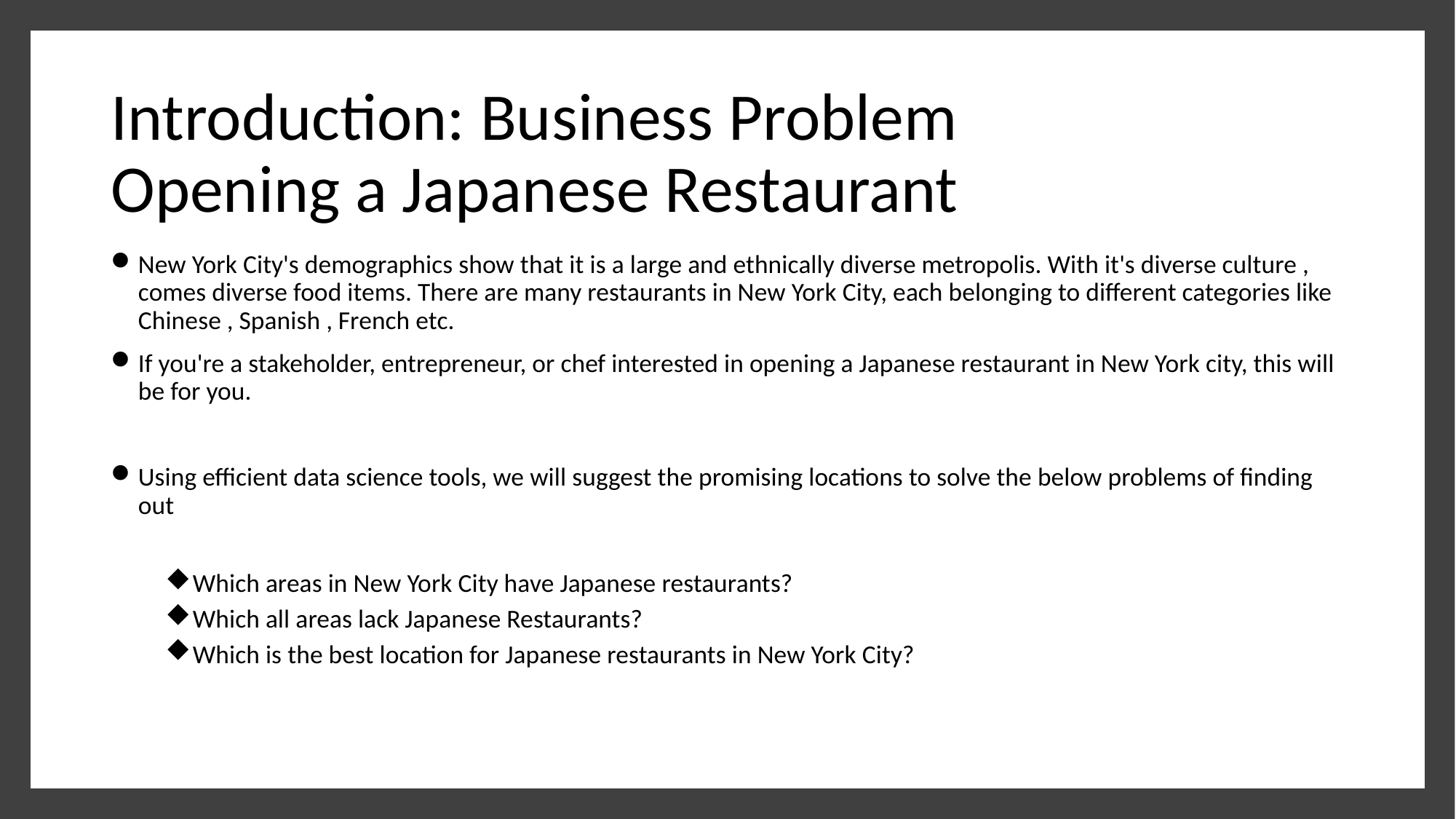

# Introduction: Business Problem Opening a Japanese Restaurant
New York City's demographics show that it is a large and ethnically diverse metropolis. With it's diverse culture , comes diverse food items. There are many restaurants in New York City, each belonging to different categories like Chinese , Spanish , French etc.
If you're a stakeholder, entrepreneur, or chef interested in opening a Japanese restaurant in New York city, this will be for you.

Using efficient data science tools, we will suggest the promising locations to solve the below problems of finding out

Which areas in New York City have Japanese restaurants?
Which all areas lack Japanese Restaurants?
Which is the best location for Japanese restaurants in New York City?